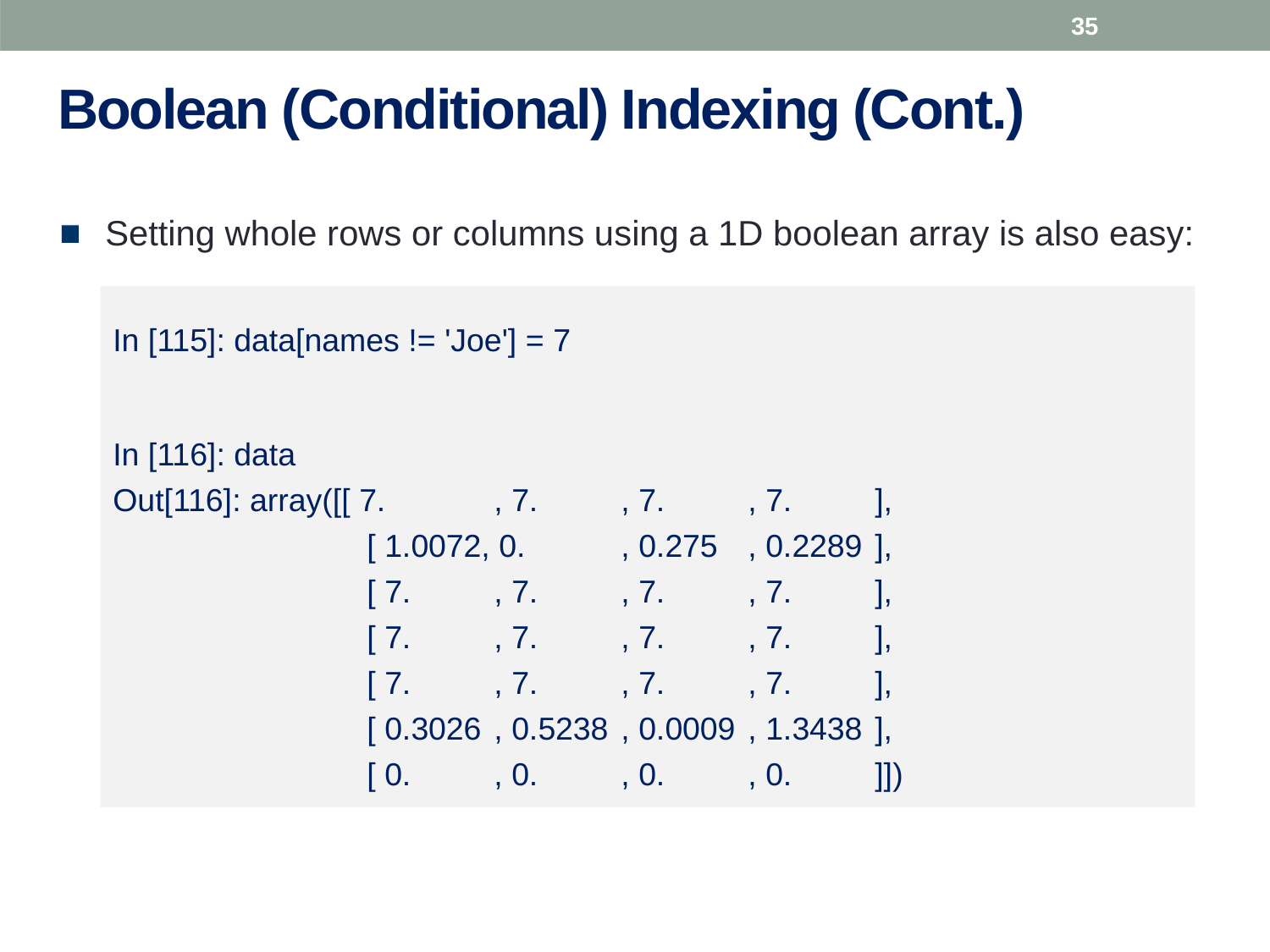

35
# Boolean (Conditional) Indexing (Cont.)
Setting whole rows or columns using a 1D boolean array is also easy:
In [115]: data[names != 'Joe'] = 7

In [116]: data
Out[116]: array([[ 7. 	, 7.	, 7. 	, 7. 	],
		[ 1.0072, 0. 	, 0.275 	, 0.2289	],
		[ 7. 	, 7. 	, 7. 	, 7. 	],
		[ 7. 	, 7. 	, 7. 	, 7. 	],
		[ 7. 	, 7. 	, 7. 	, 7. 	],
		[ 0.3026	, 0.5238	, 0.0009	, 1.3438	],
		[ 0. 	, 0. 	, 0. 	, 0. 	]])